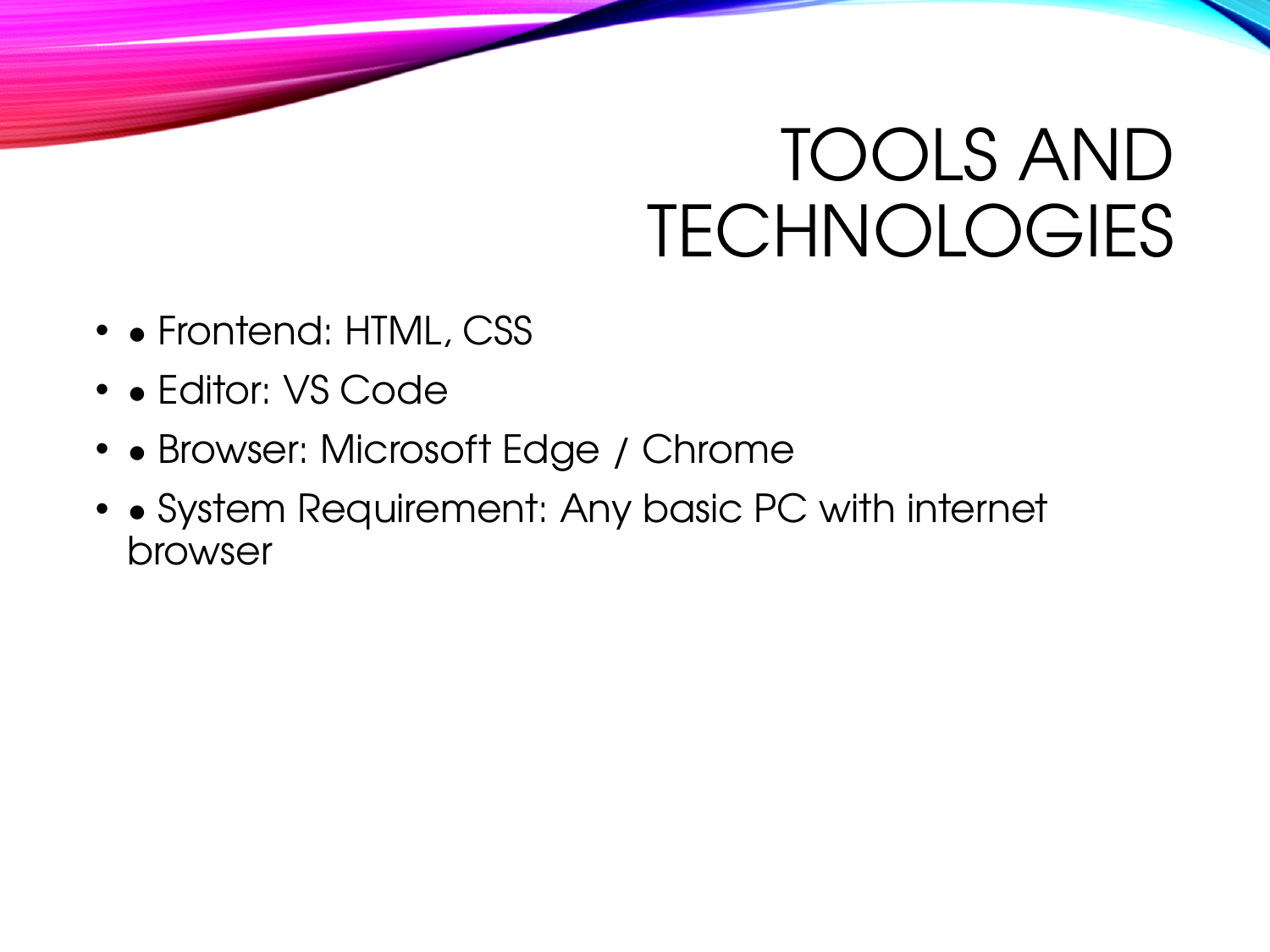

# Tools and Technologies
• Frontend: HTML, CSS
• Editor: VS Code
• Browser: Microsoft Edge / Chrome
• System Requirement: Any basic PC with internet browser